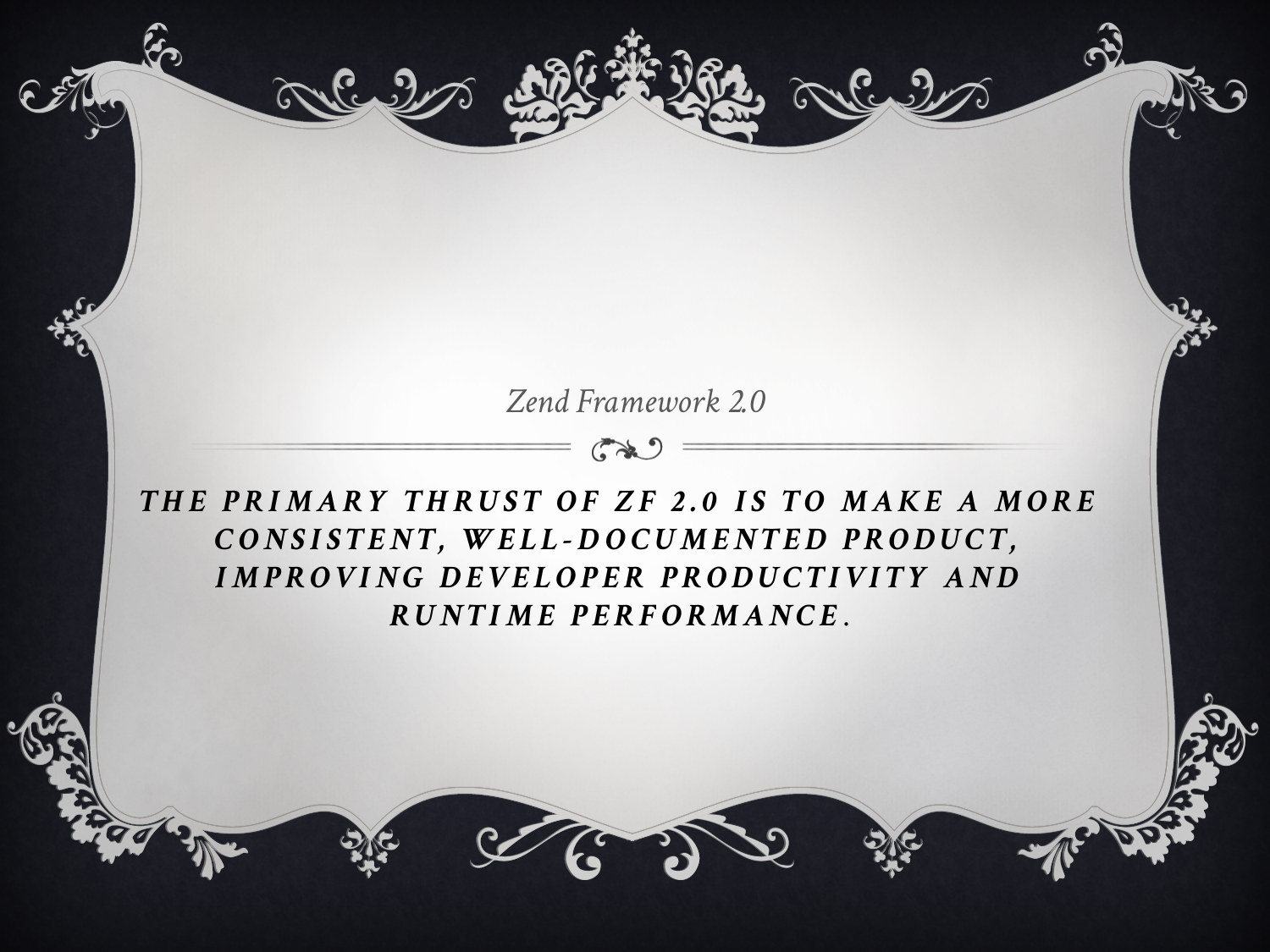

Zend Framework 2.0
# The primary thrust of ZF 2.0 is to make a more consistent, well-documented product, improving developer productivity and runtime performance.